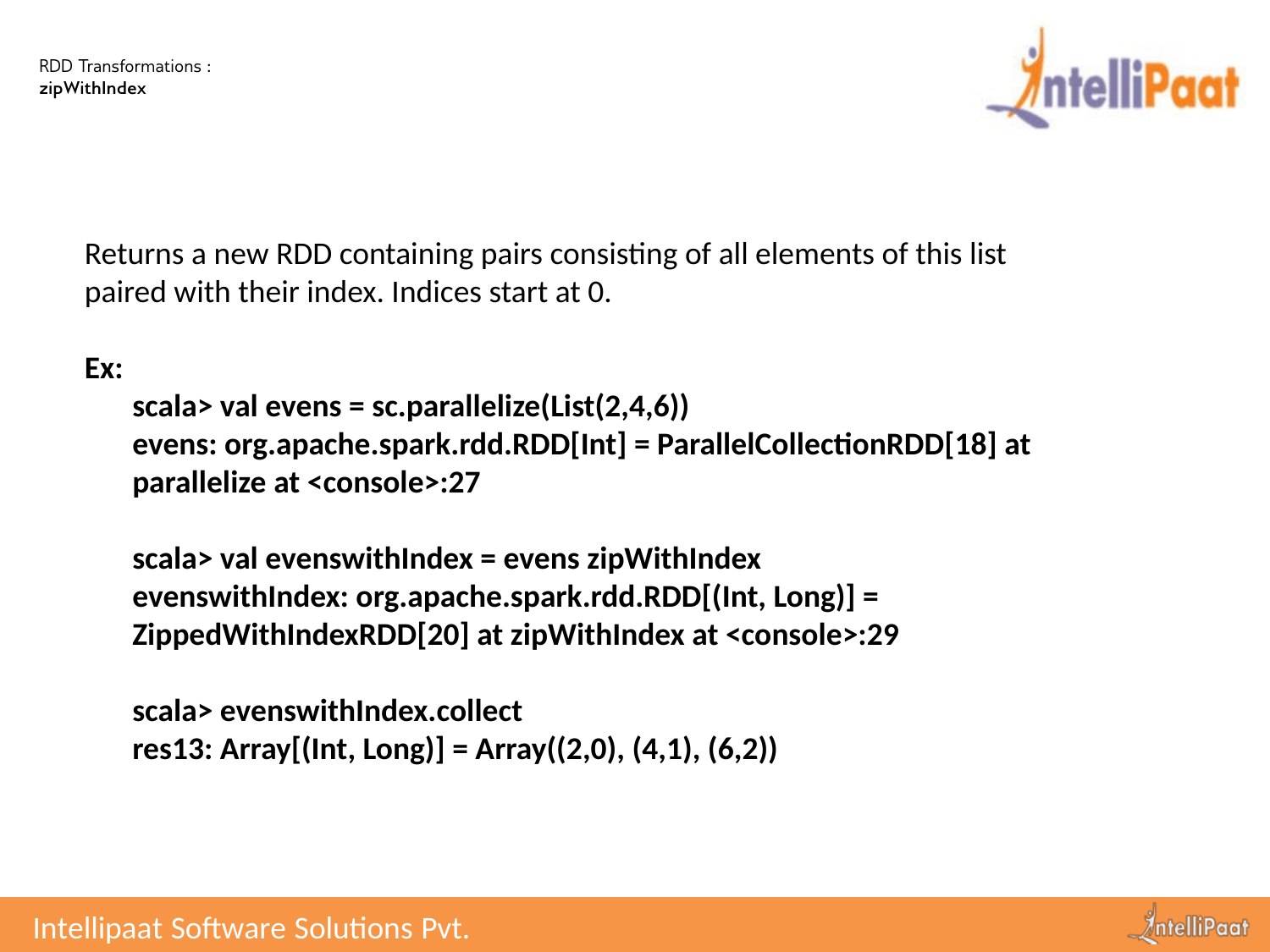

# RDD Transformations : zipWithIndex
Returns a new RDD containing pairs consisting of all elements of this list
paired with their index. Indices start at 0.

Ex:
scala> val evens = sc.parallelize(List(2,4,6))
evens: org.apache.spark.rdd.RDD[Int] = ParallelCollectionRDD[18] at parallelize at <console>:27

scala> val evenswithIndex = evens zipWithIndex
evenswithIndex: org.apache.spark.rdd.RDD[(Int, Long)] = ZippedWithIndexRDD[20] at zipWithIndex at <console>:29

scala> evenswithIndex.collect
res13: Array[(Int, Long)] = Array((2,0), (4,1), (6,2))
Intellipaat Software Solutions Pvt. Ltd.